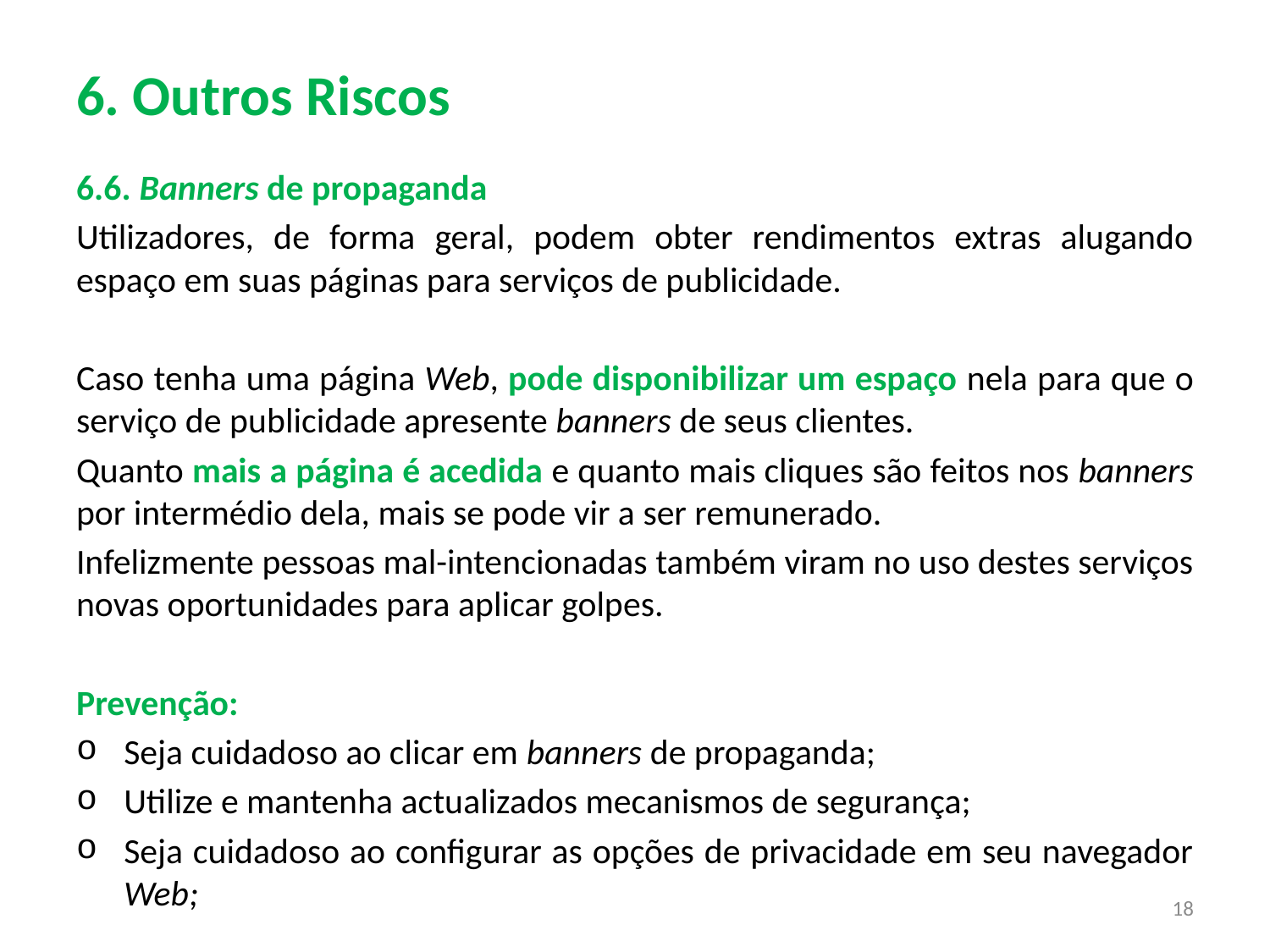

# 6. Outros Riscos
6.6. Banners de propaganda
Utilizadores, de forma geral, podem obter rendimentos extras alugando espaço em suas páginas para serviços de publicidade.

Caso tenha uma página Web, pode disponibilizar um espaço nela para que o serviço de publicidade apresente banners de seus clientes.
Quanto mais a página é acedida e quanto mais cliques são feitos nos banners por intermédio dela, mais se pode vir a ser remunerado.
Infelizmente pessoas mal-intencionadas também viram no uso destes serviços novas oportunidades para aplicar golpes.

Prevenção:
Seja cuidadoso ao clicar em banners de propaganda;
Utilize e mantenha actualizados mecanismos de segurança;
Seja cuidadoso ao configurar as opções de privacidade em seu navegador Web;

18